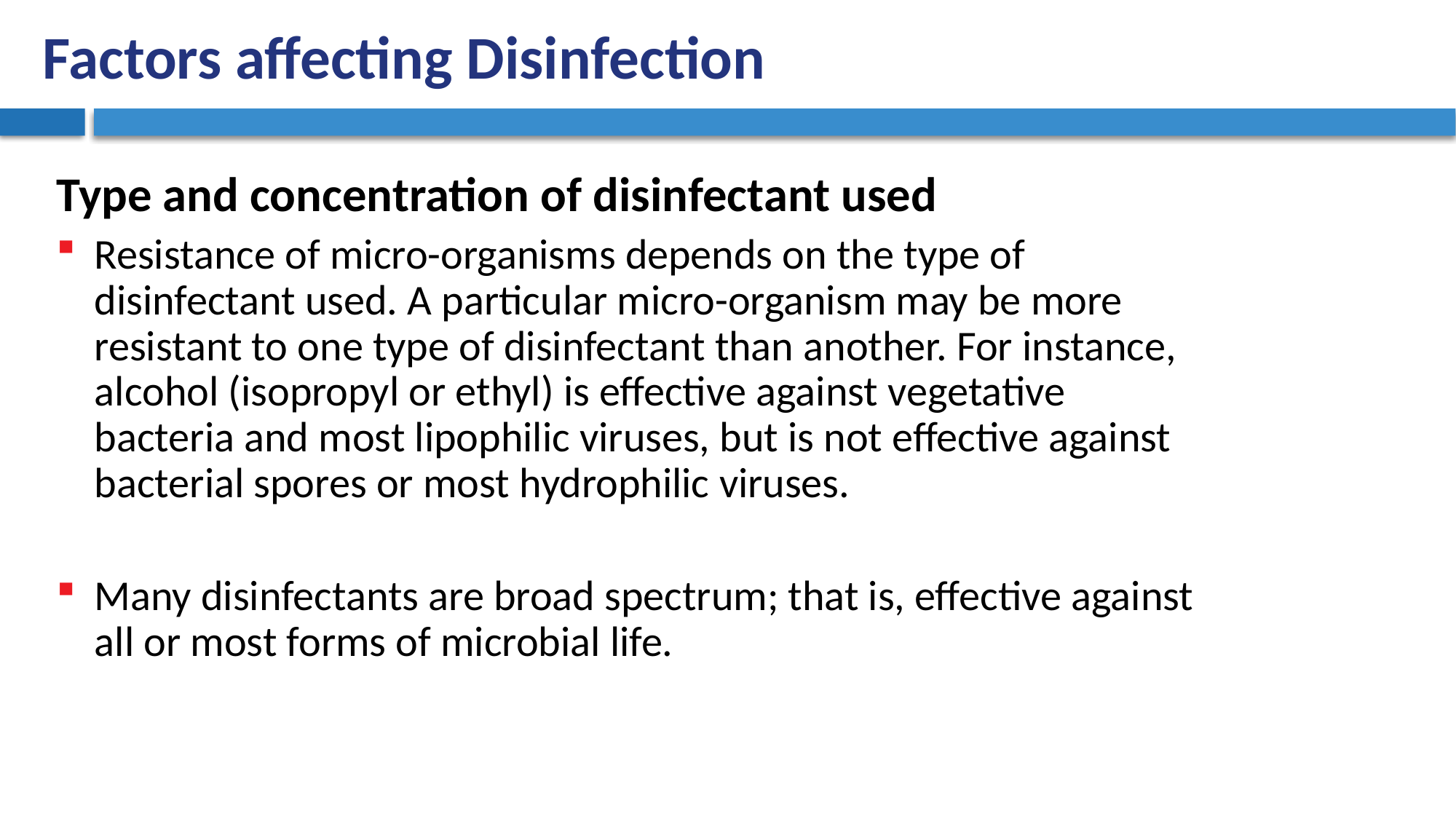

# Factors affecting Disinfection
Type and concentration of disinfectant used
Resistance of micro-organisms depends on the type of disinfectant used. A particular micro-organism may be more resistant to one type of disinfectant than another. For instance, alcohol (isopropyl or ethyl) is effective against vegetative bacteria and most lipophilic viruses, but is not effective against bacterial spores or most hydrophilic viruses.

Many disinfectants are broad spectrum; that is, effective against all or most forms of microbial life.

UGANDA NATIONAL BIORISK MANAGEMENT TRAINING MATERIALS